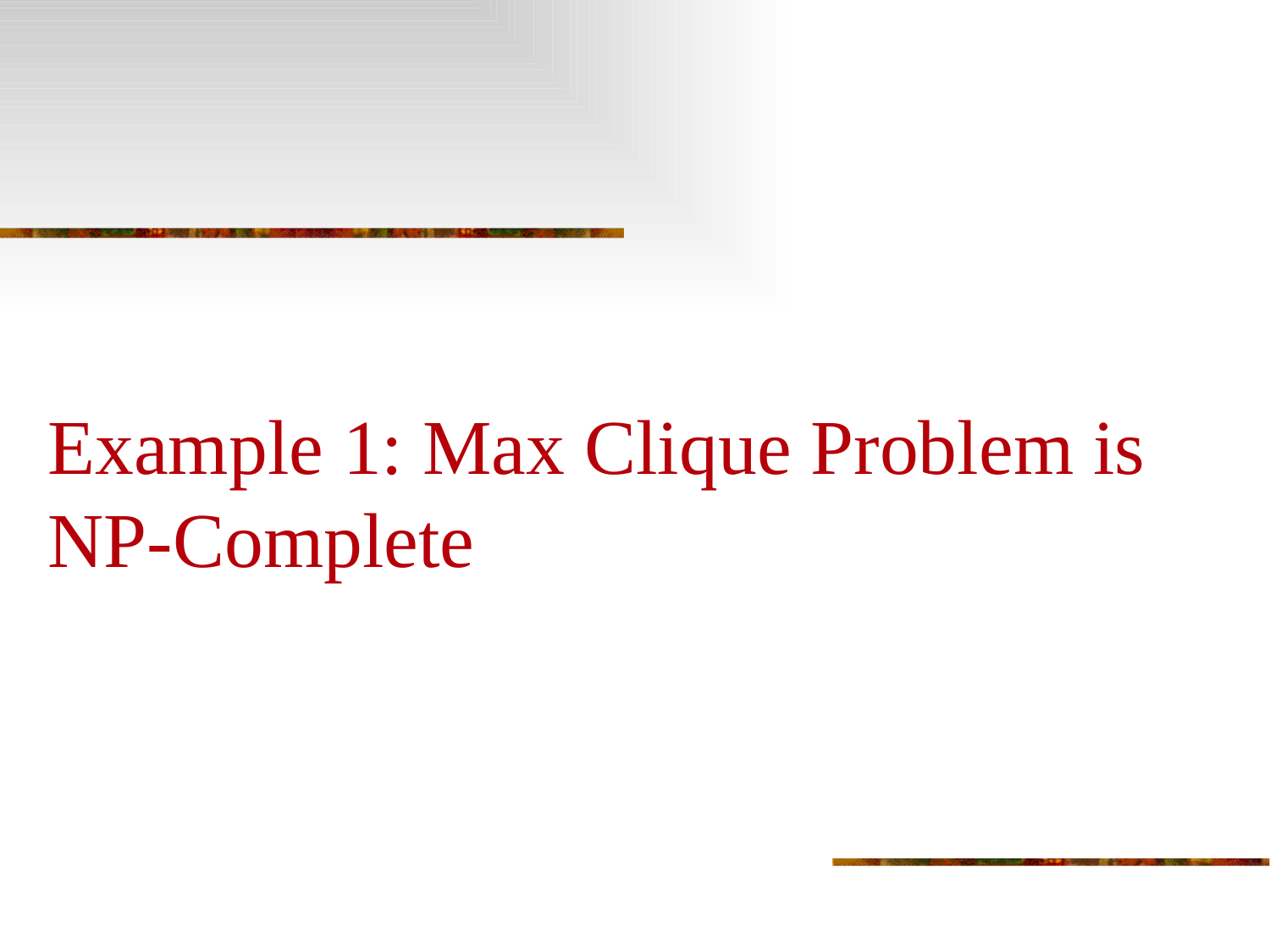

# Example 1: Max Clique Problem is NP-Complete